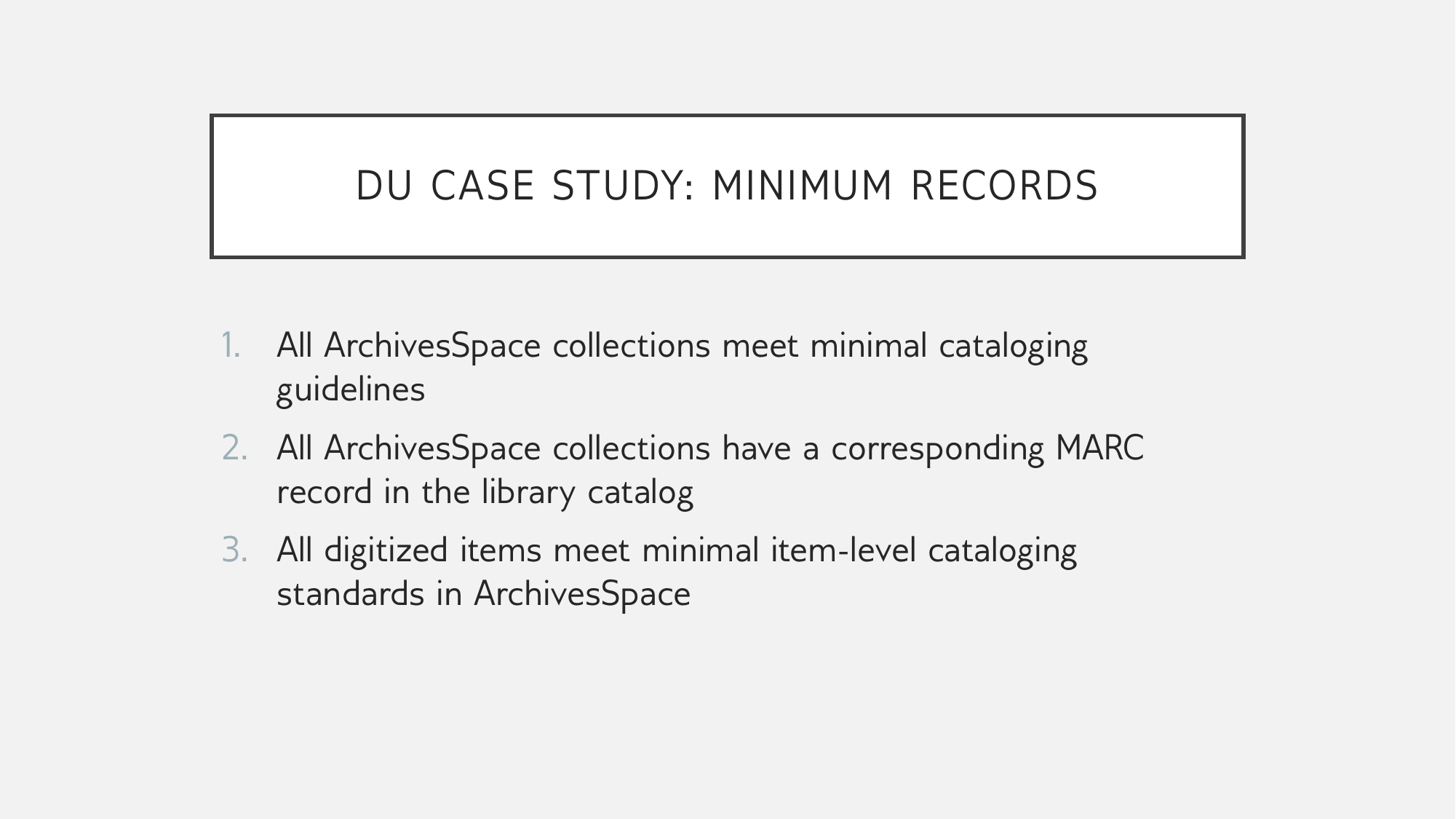

# DU case study: minimum records
All ArchivesSpace collections meet minimal cataloging guidelines
All ArchivesSpace collections have a corresponding MARC record in the library catalog
All digitized items meet minimal item-level cataloging standards in ArchivesSpace